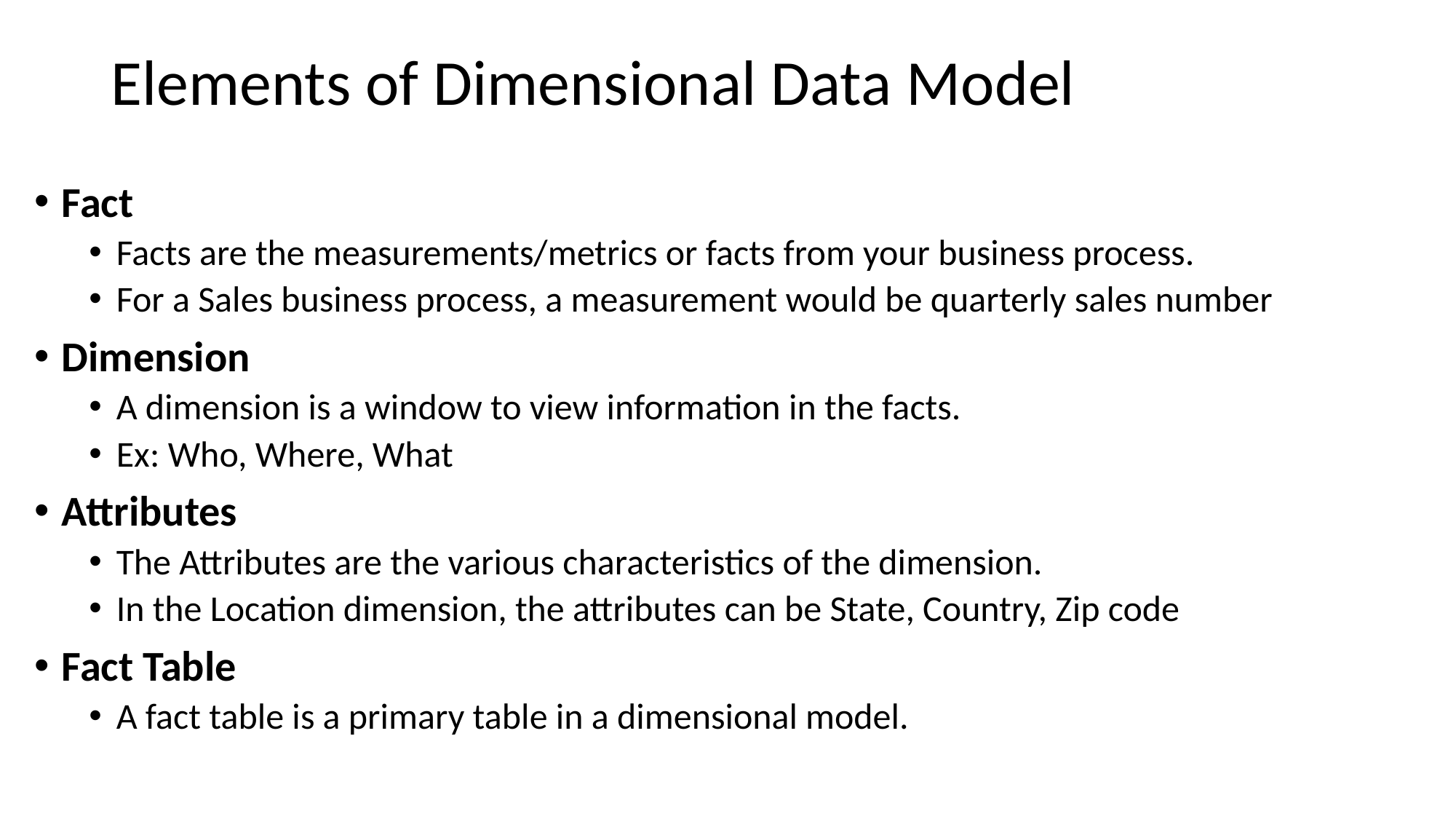

# Elements of Dimensional Data Model
Fact
Facts are the measurements/metrics or facts from your business process.
For a Sales business process, a measurement would be quarterly sales number
Dimension
A dimension is a window to view information in the facts.
Ex: Who, Where, What
Attributes
The Attributes are the various characteristics of the dimension.
In the Location dimension, the attributes can be State, Country, Zip code
Fact Table
A fact table is a primary table in a dimensional model.